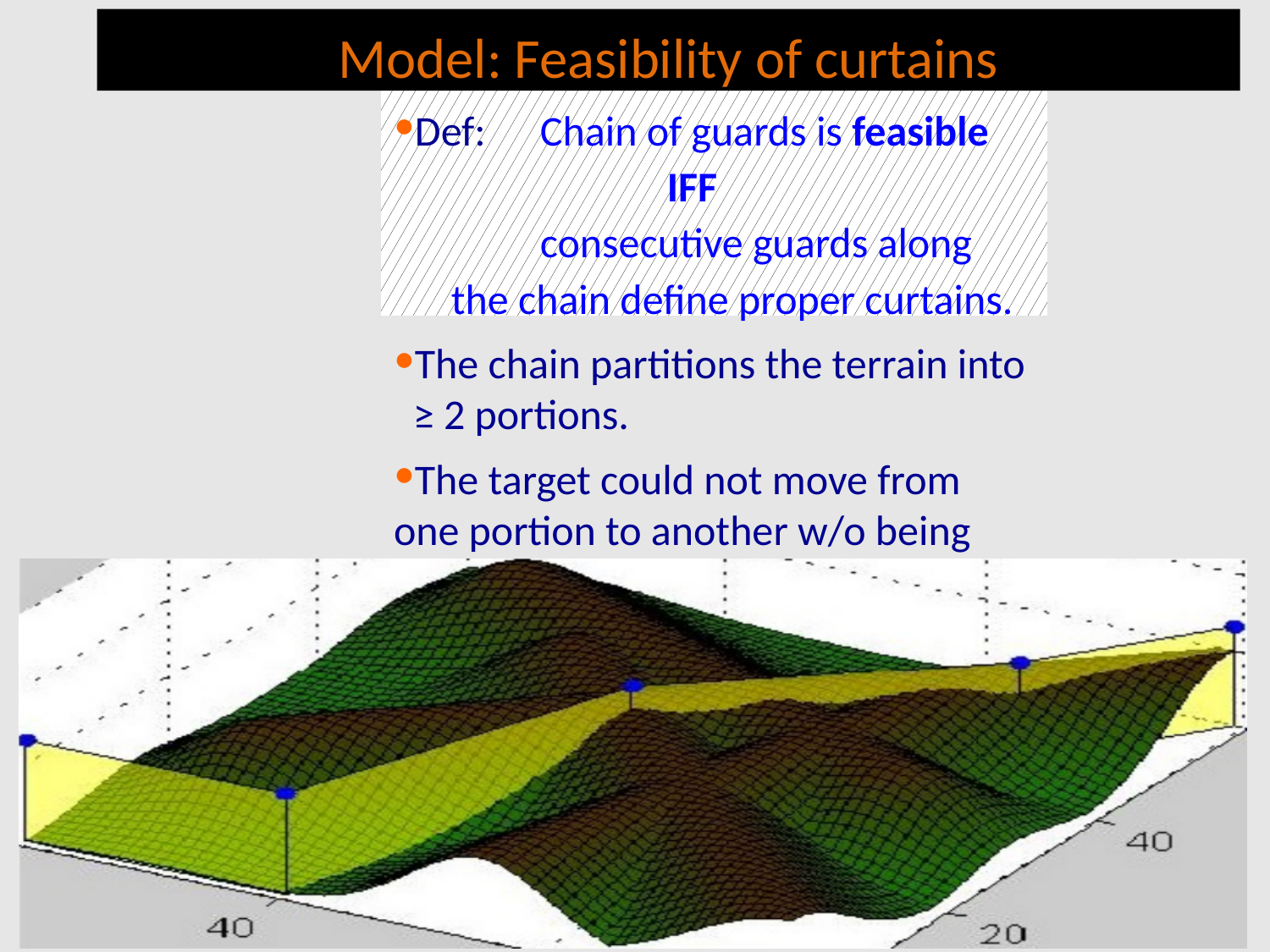

# Model: Feasibility of curtains
Def:	Chain of guards is feasible
			IFF
		consecutive guards along
	    the chain define proper curtains.
The chain partitions the terrain into ≥ 2 portions.
The target could not move from one portion to another w/o being observed